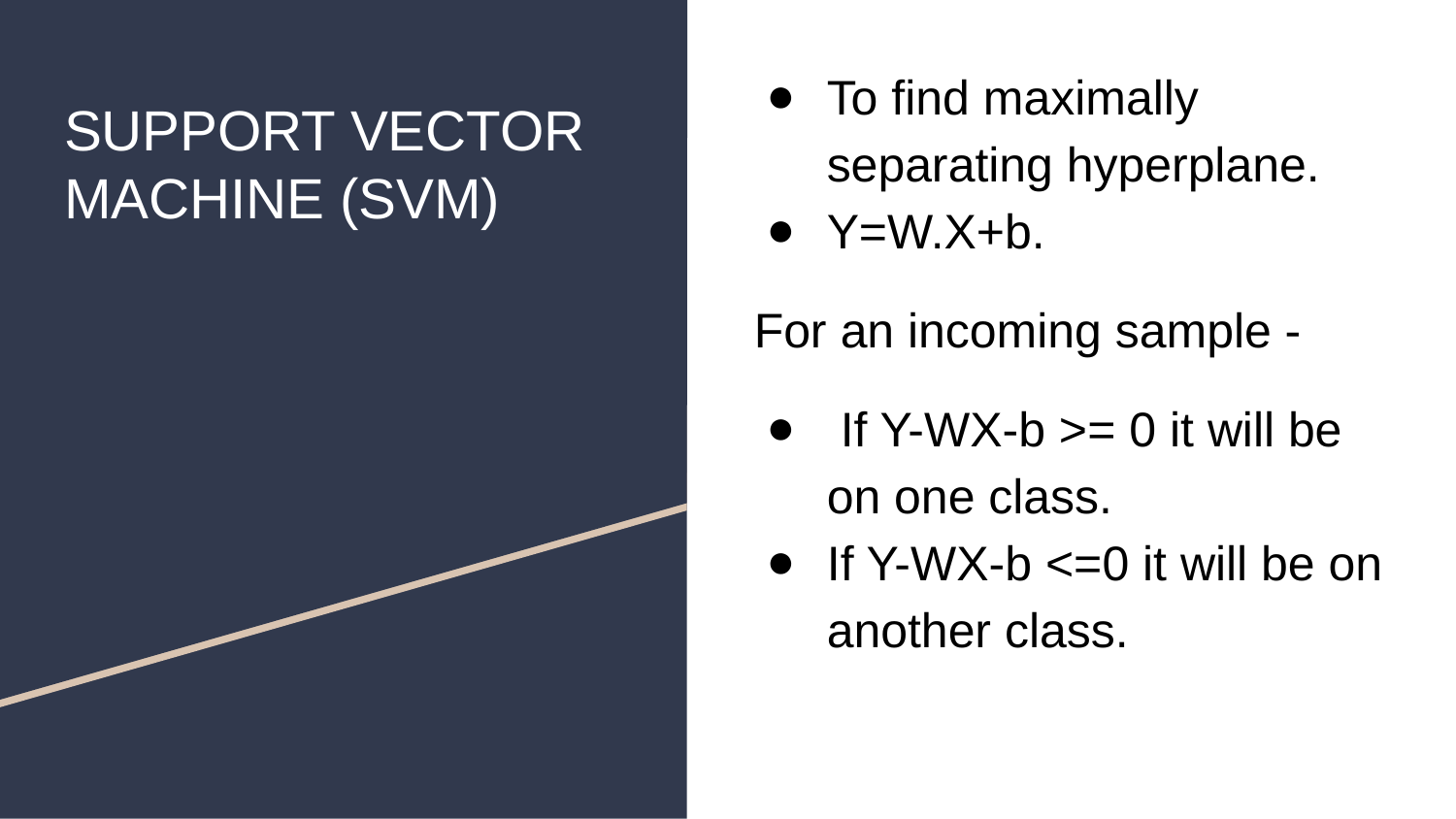

To find maximally separating hyperplane.
Y=W.X+b.
For an incoming sample -
 If Y-WX-b >= 0 it will be on one class.
If Y-WX-b <=0 it will be on another class.

# SUPPORT VECTOR MACHINE (SVM)